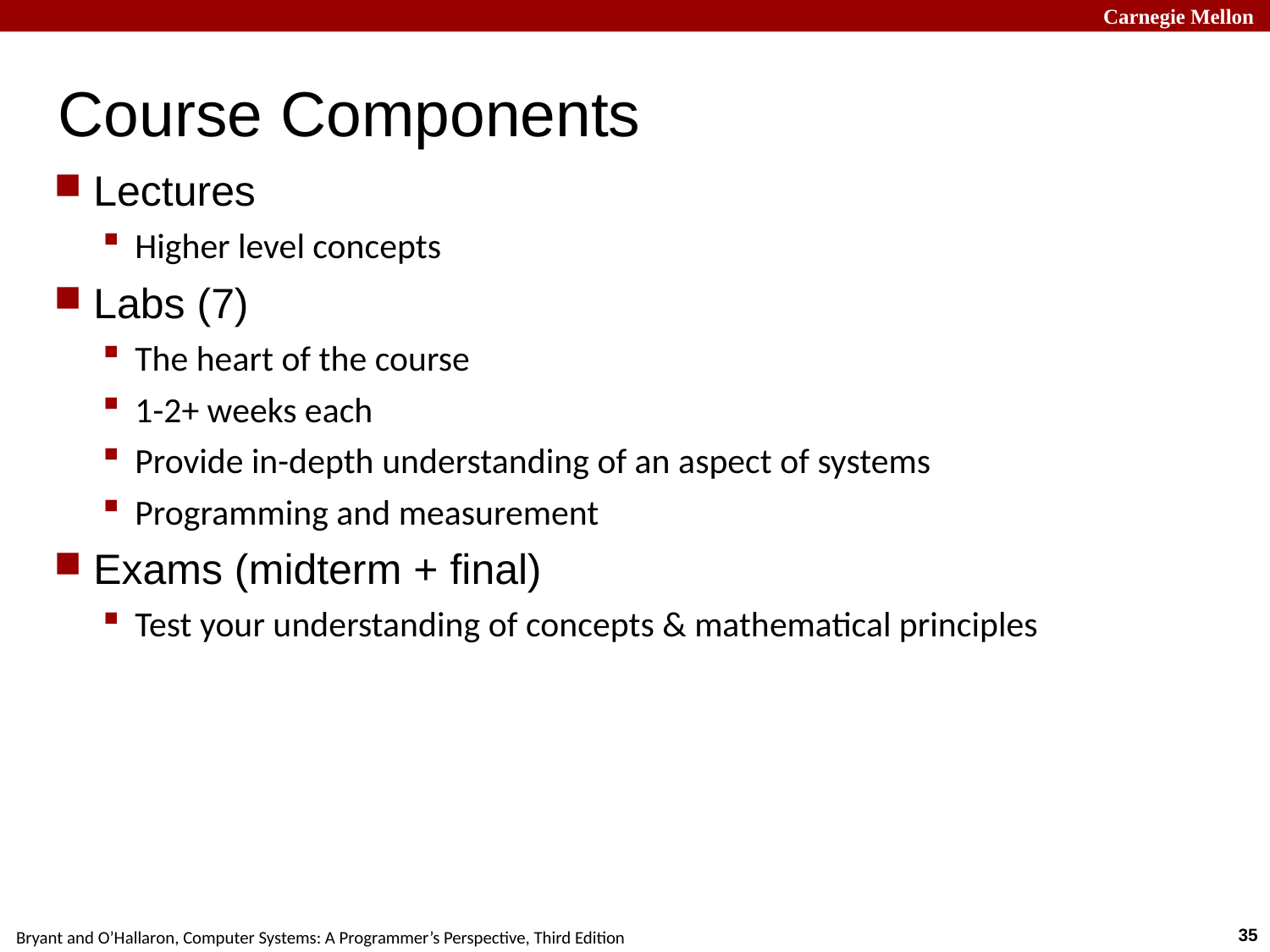

# Course Components
Lectures
Higher level concepts
Labs (7)
The heart of the course
1-2+ weeks each
Provide in-depth understanding of an aspect of systems
Programming and measurement
Exams (midterm + final)
Test your understanding of concepts & mathematical principles